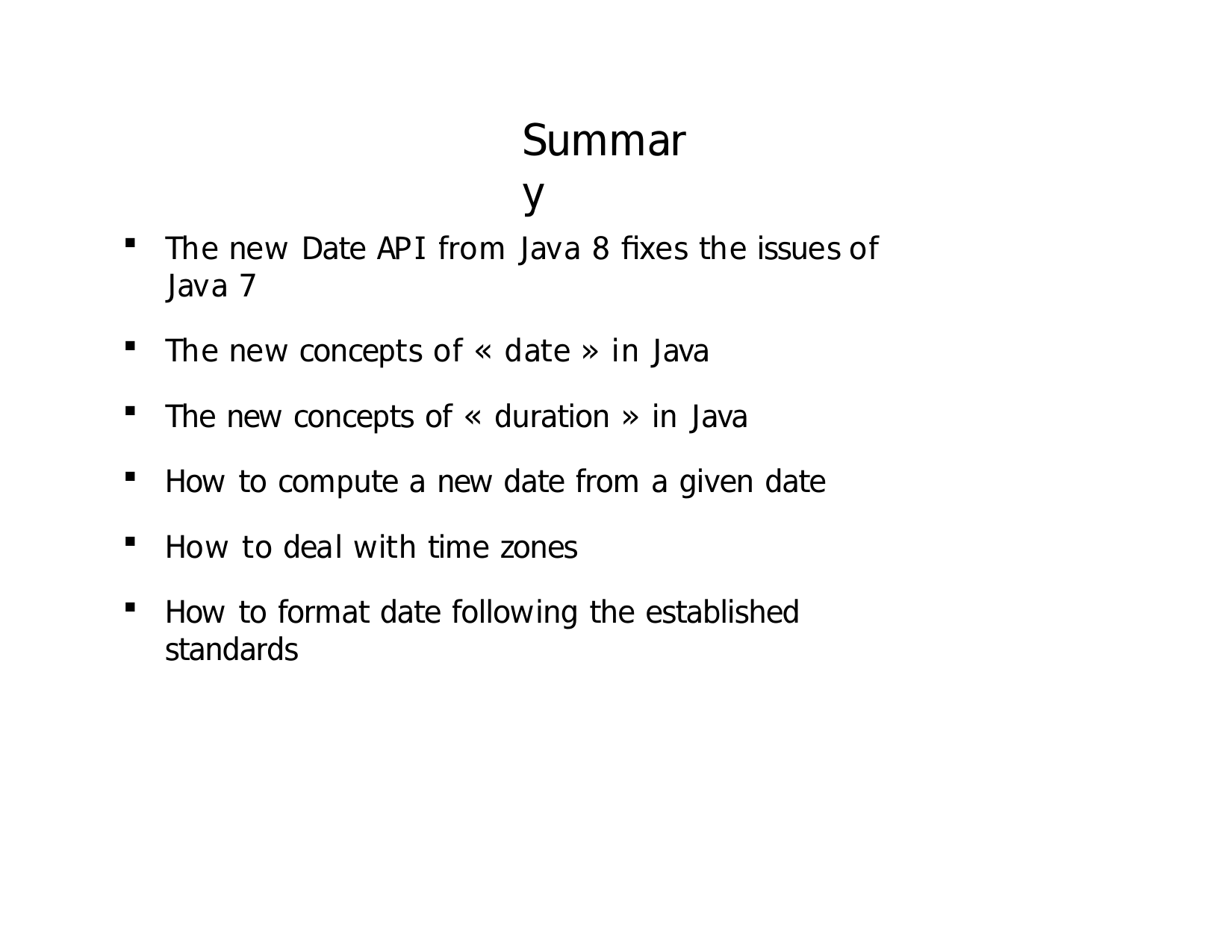

# Summary
The new Date API from Java 8 fixes the issues of Java 7
The new concepts of « date » in Java
The new concepts of « duration » in Java
How to compute a new date from a given date
How to deal with time zones
How to format date following the established standards
58